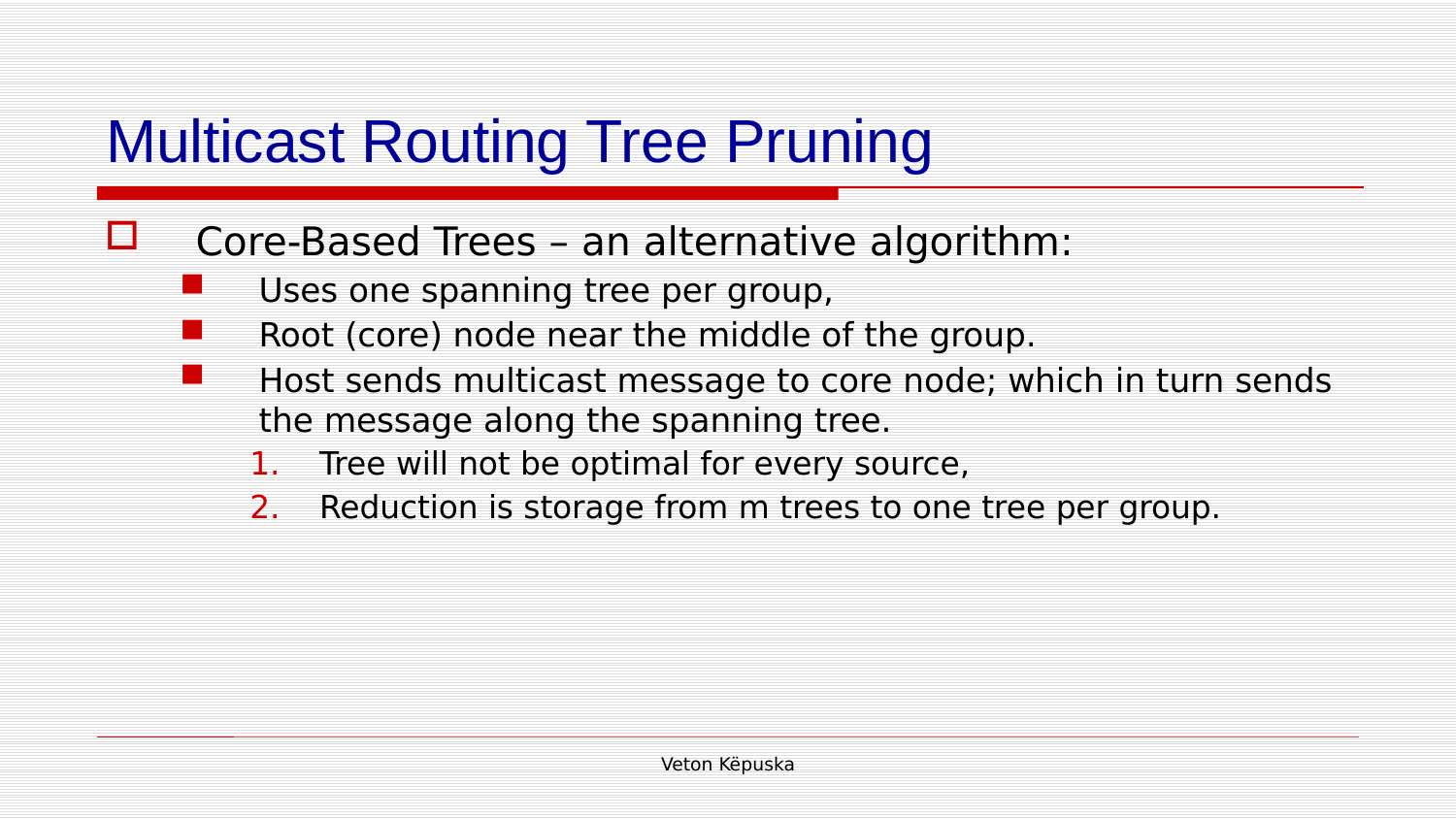

# Multicast Routing Tree Pruning
Core-Based Trees – an alternative algorithm:
Uses one spanning tree per group,
Root (core) node near the middle of the group.
Host sends multicast message to core node; which in turn sends the message along the spanning tree.
Tree will not be optimal for every source,
Reduction is storage from m trees to one tree per group.

Veton Këpuska
51